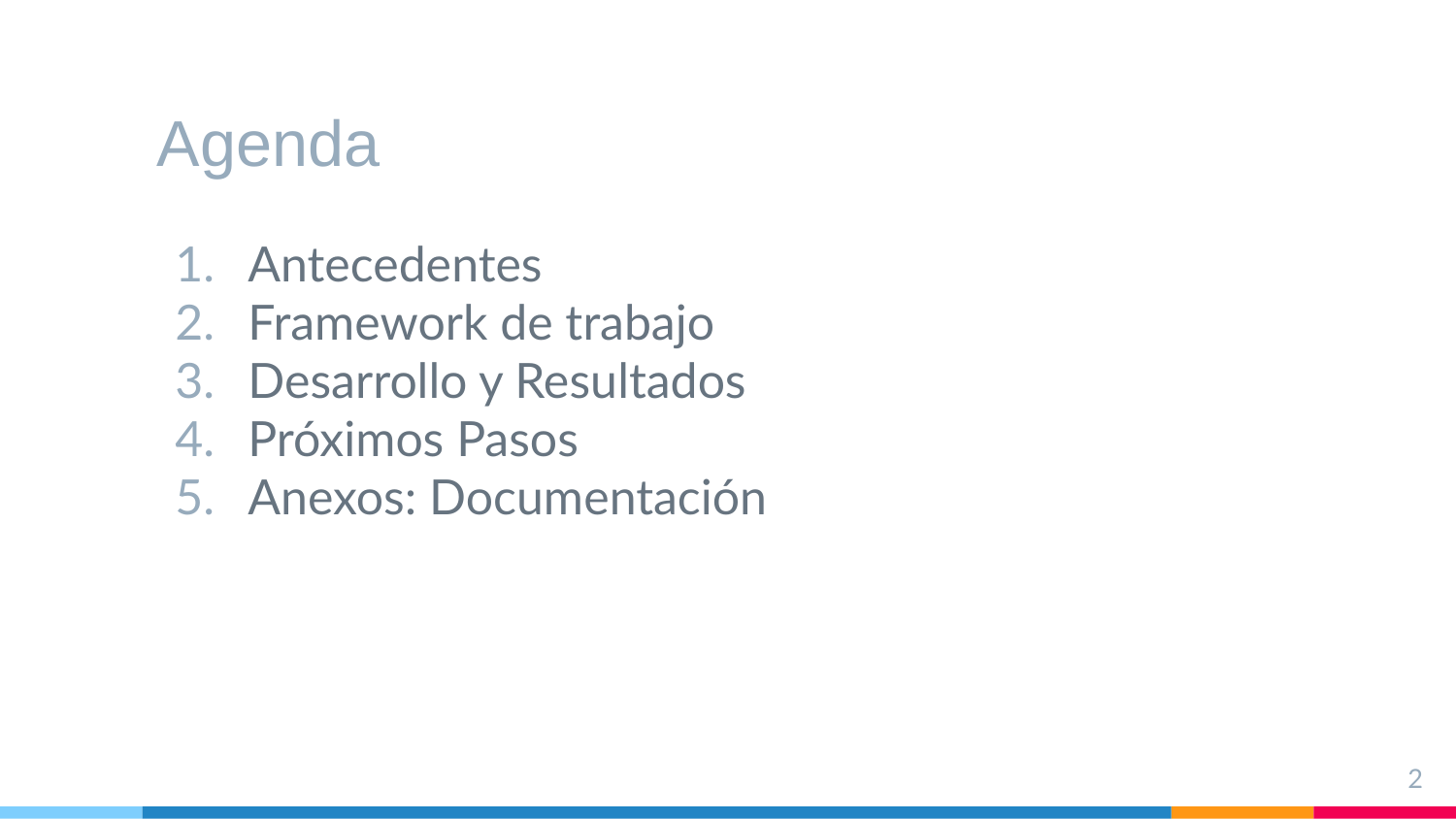

# Agenda
Antecedentes
Framework de trabajo
Desarrollo y Resultados
Próximos Pasos
Anexos: Documentación
2